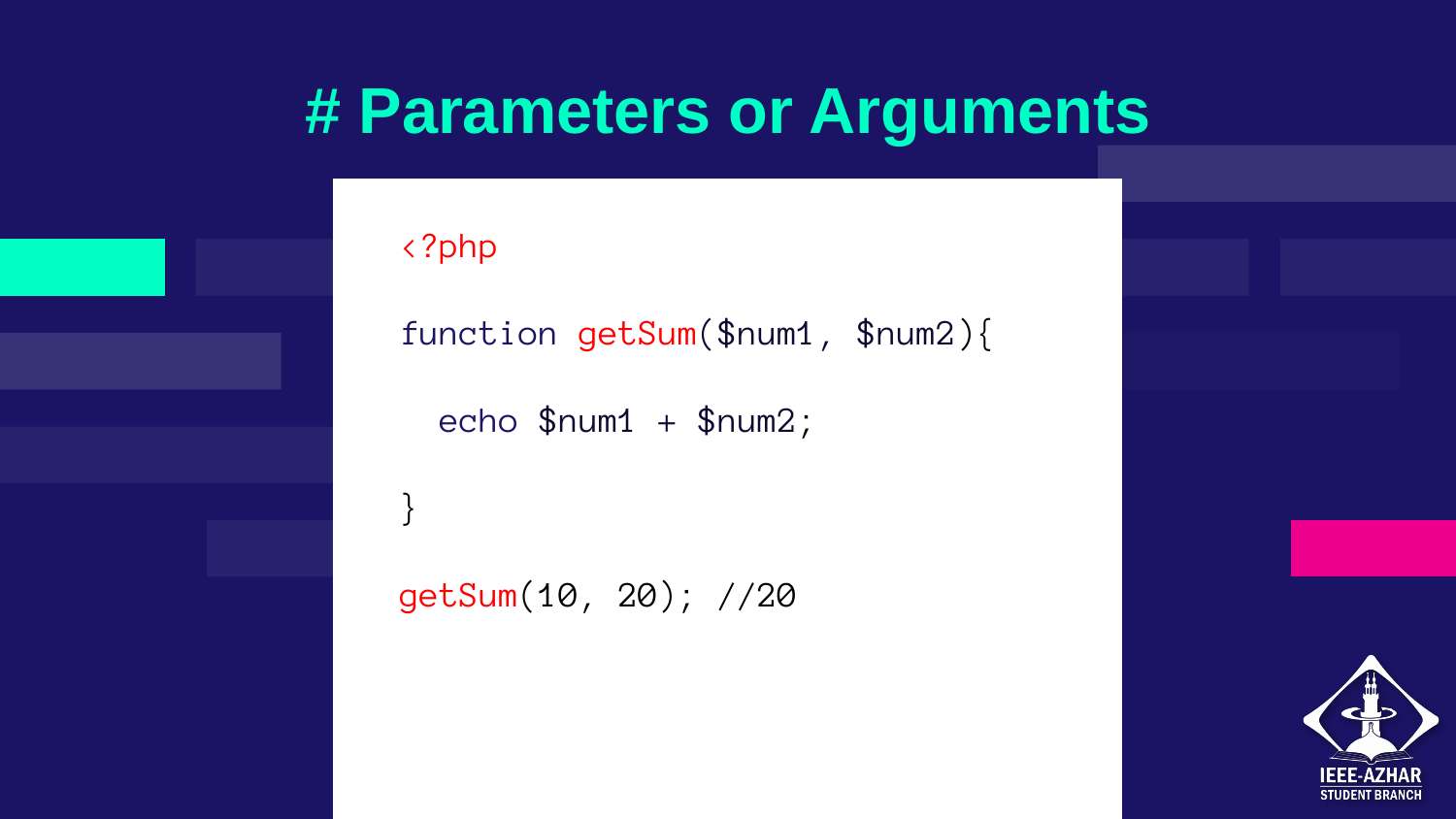

# # Parameters or Arguments
<?php
function getSum($num1, $num2){

  echo $num1 + $num2;

}

getSum(10, 20); //20